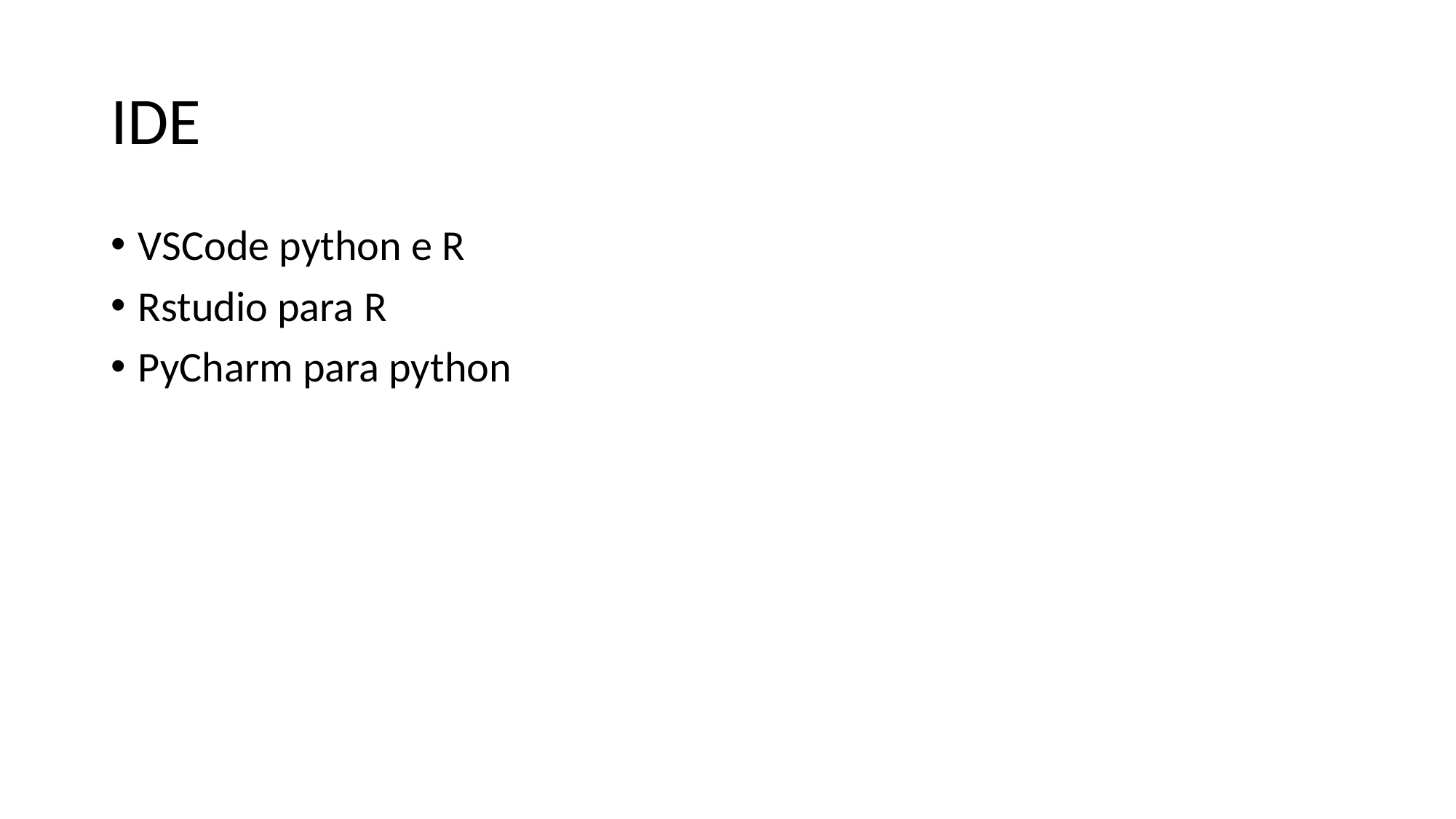

# IDE
VSCode python e R
Rstudio para R
PyCharm para python